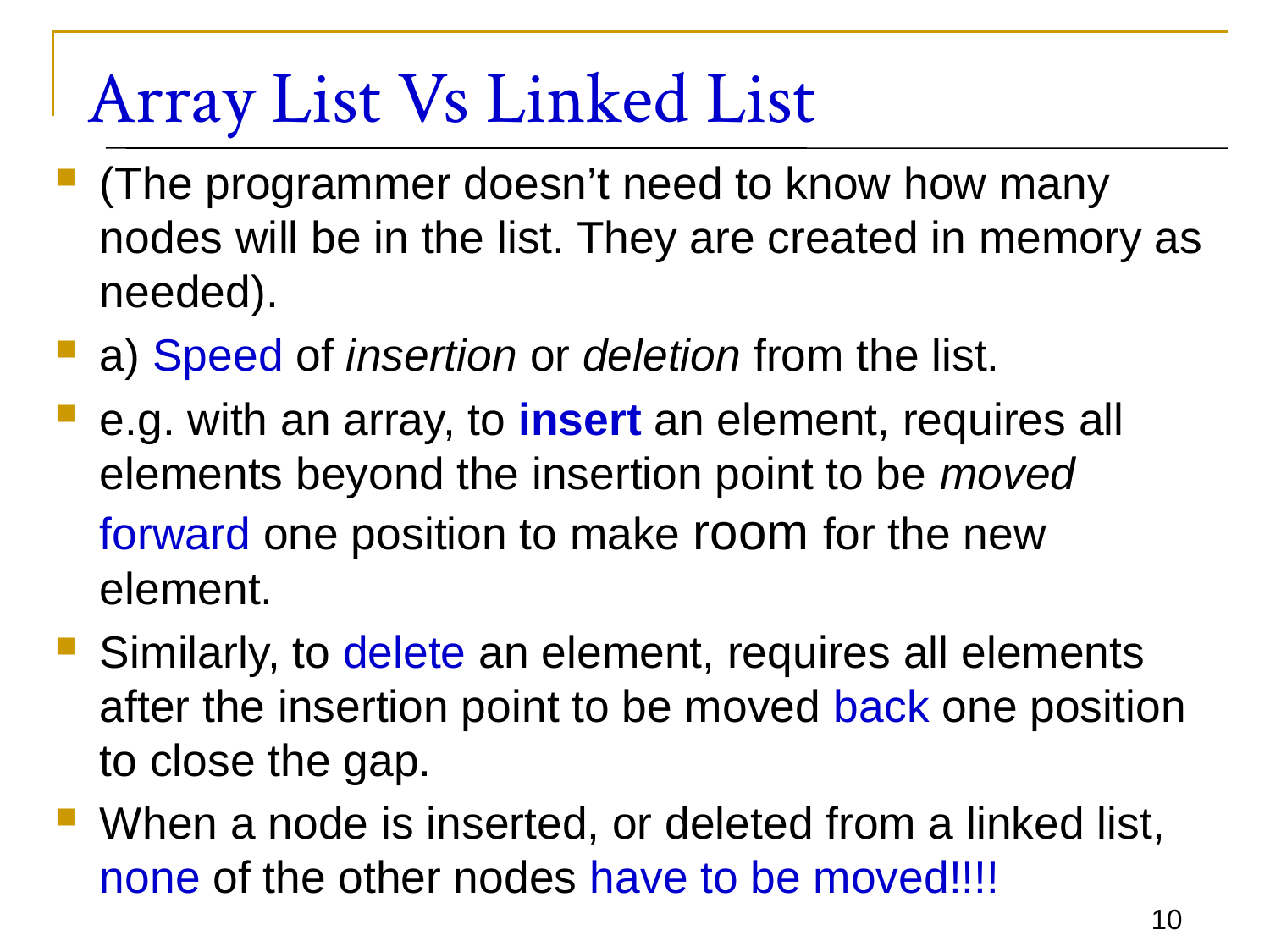

# Array List Vs Linked List
(The programmer doesn’t need to know how many nodes will be in the list. They are created in memory as needed).
a) Speed of insertion or deletion from the list.
e.g. with an array, to insert an element, requires all elements beyond the insertion point to be moved forward one position to make room for the new element.
Similarly, to delete an element, requires all elements after the insertion point to be moved back one position to close the gap.
When a node is inserted, or deleted from a linked list, none of the other nodes have to be moved!!!!